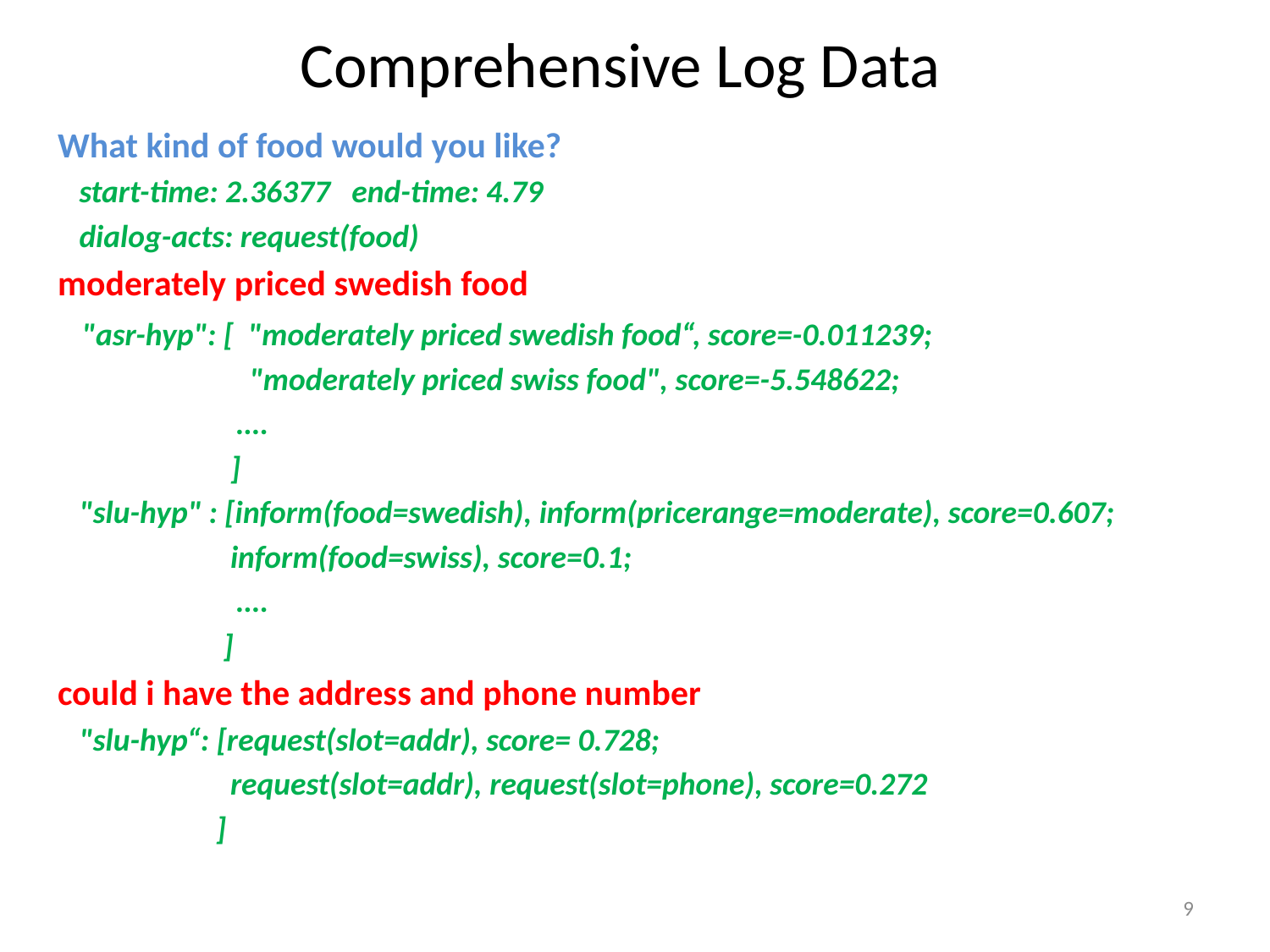

# Comprehensive Log Data
What kind of food would you like?
   start-time: 2.36377   end-time: 4.79
   dialog-acts: request(food)
moderately priced swedish food
   "asr-hyp": [  "moderately priced swedish food“, score=-0.011239;
    	         "moderately priced swiss food", score=-5.548622;
                         ….
                        ]
   "slu-hyp" : [inform(food=swedish), inform(pricerange=moderate), score=0.607;
                        inform(food=swiss), score=0.1;
                         ….
                       ]
could i have the address and phone number
   "slu-hyp“: [request(slot=addr), score= 0.728;
                        request(slot=addr), request(slot=phone), score=0.272
                      ]
9